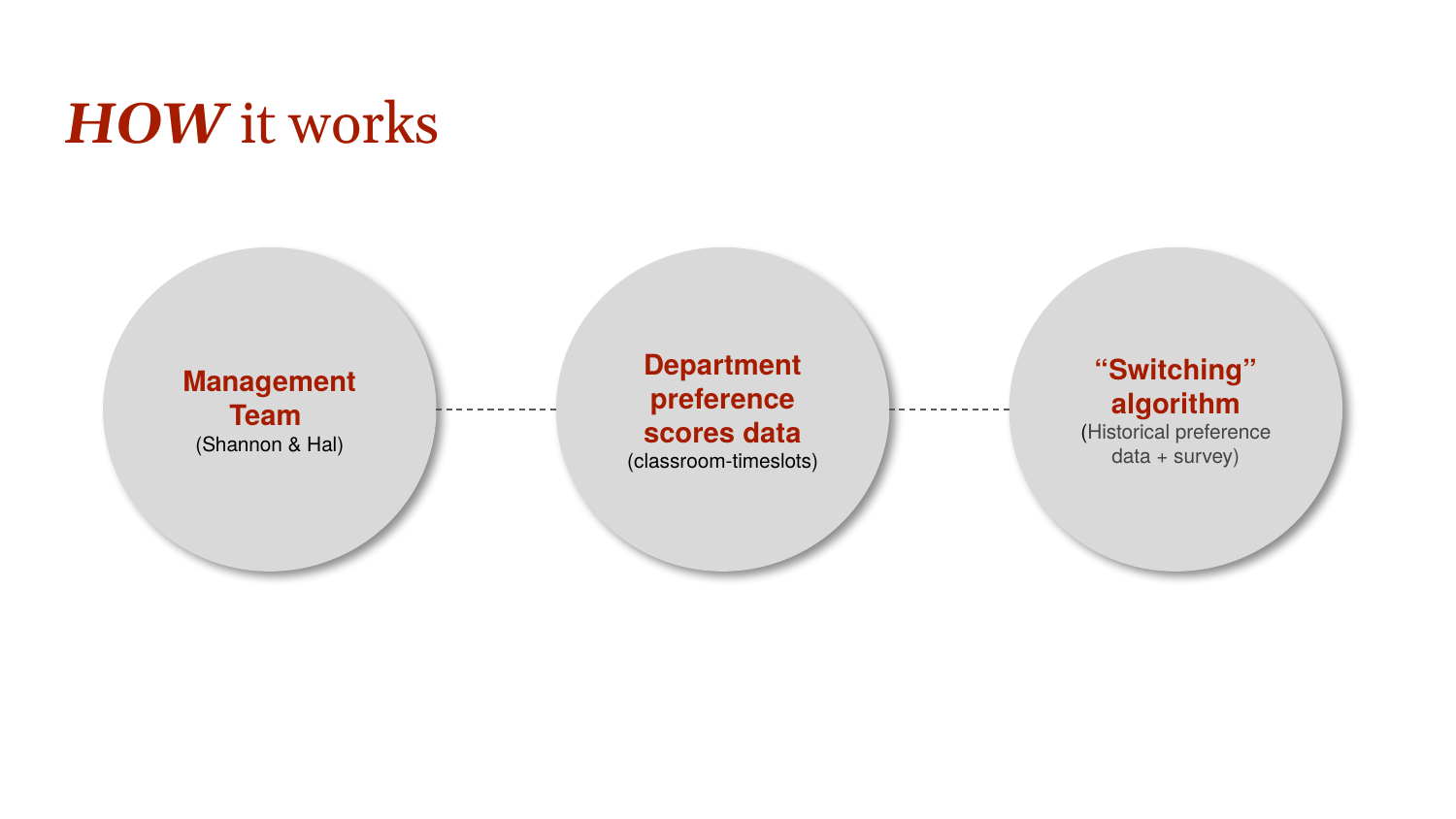

# HOW it works
Department preference scores data
(classroom-timeslots)
“Switching” algorithm
(Historical preference data + survey)
Management Team
(Shannon & Hal)